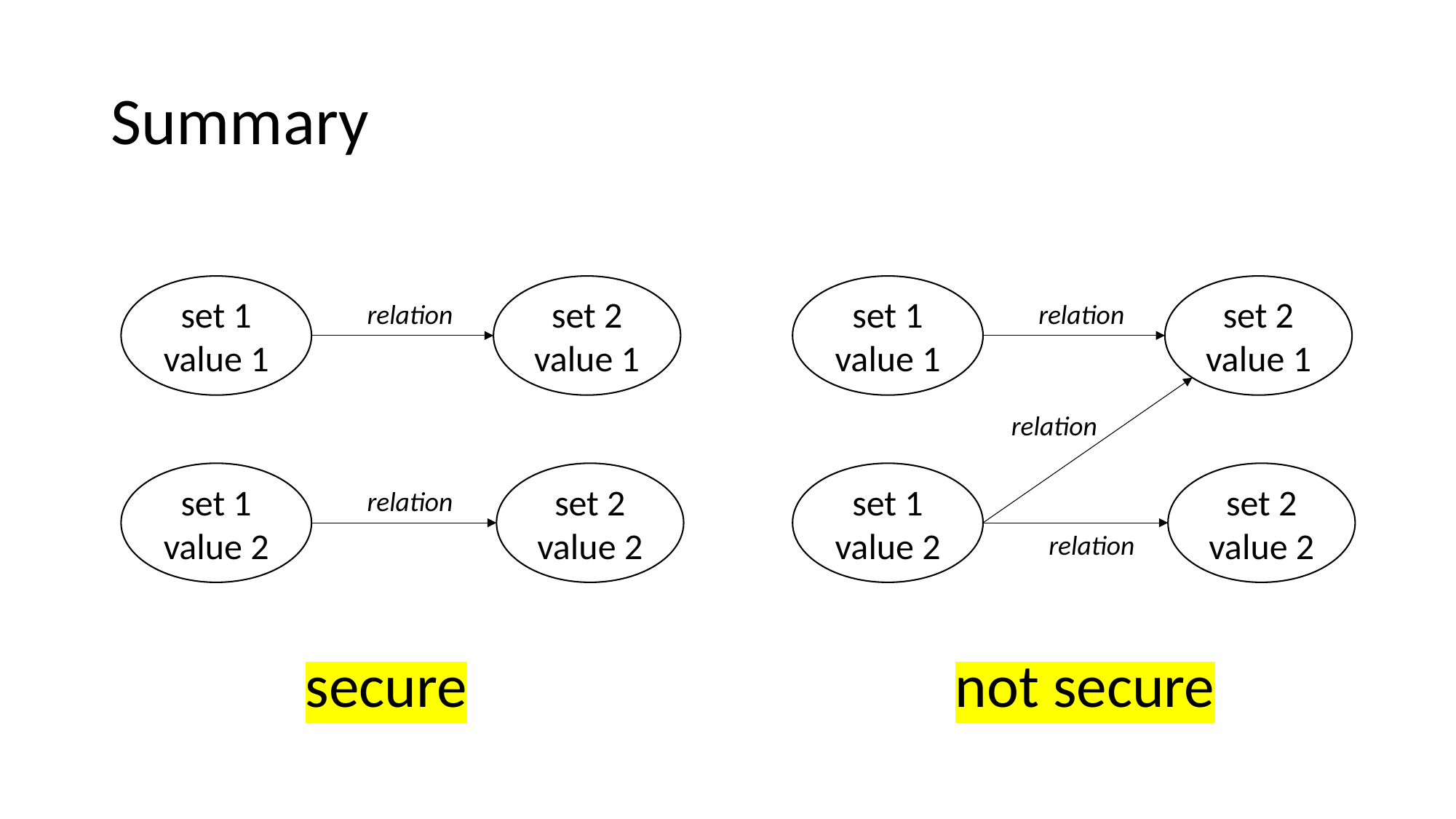

# Summary
set 2
value 1
set 2
value 1
set 1
value 1
set 1
value 1
relation
relation
relation
set 2
value 2
set 2
value 2
set 1
value 2
set 1
value 2
relation
relation
secure
not secure